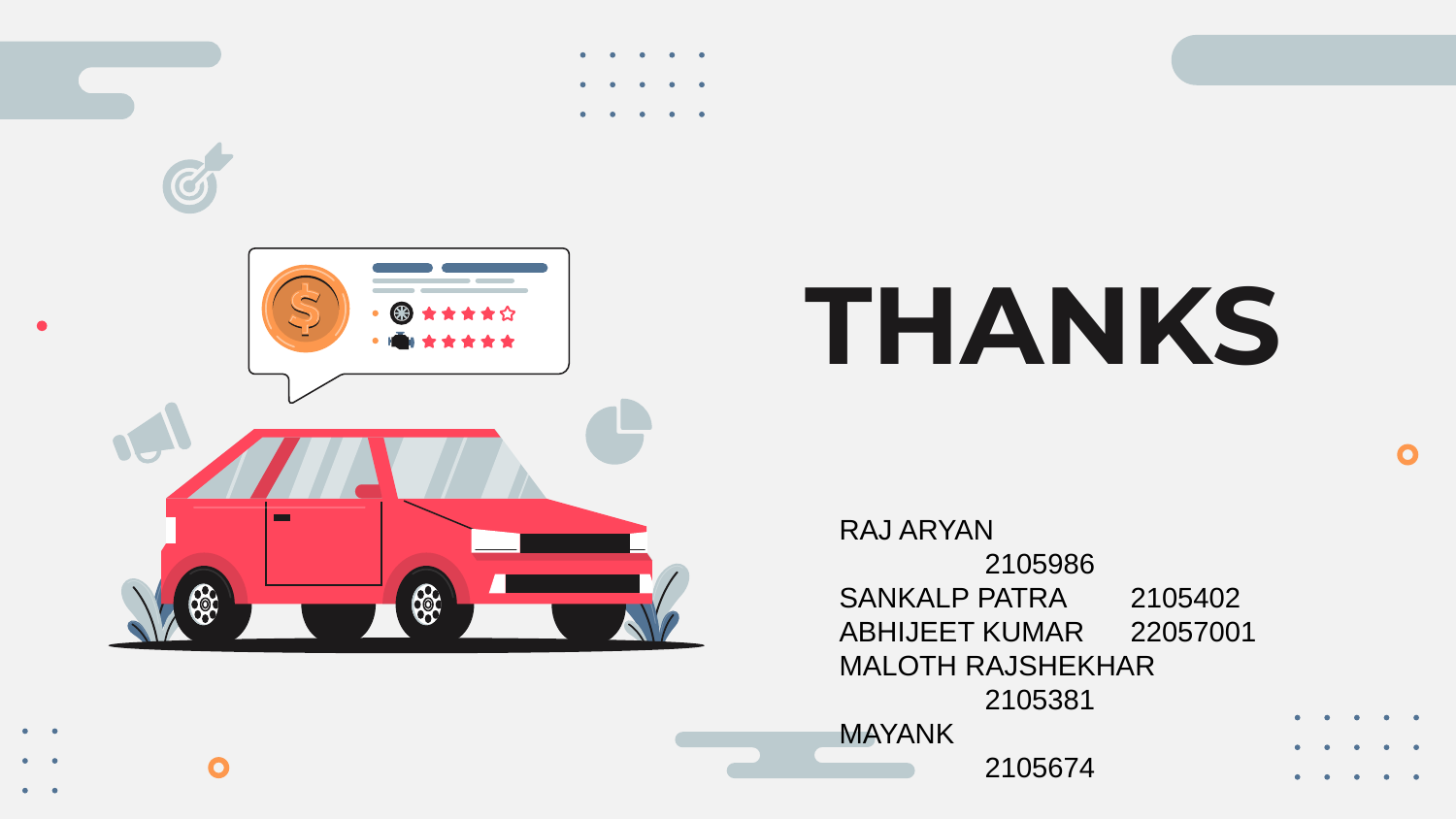

# THANKS

RAJ ARYAN                  	2105986
SANKALP PATRA       	2105402
ABHIJEET KUMAR     	22057001
MALOTH RAJSHEKHAR	2105381
MAYANK                      	2105674